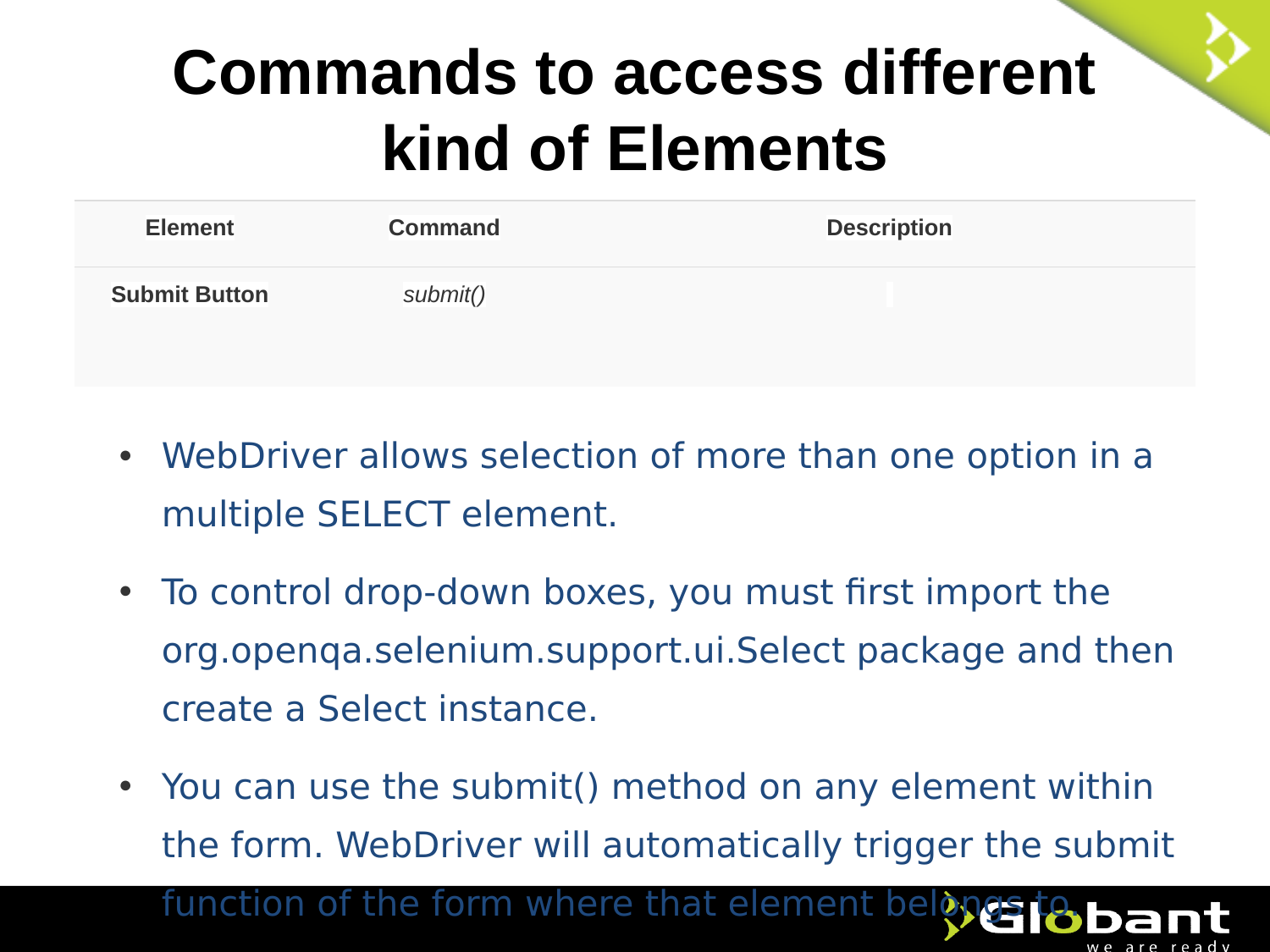

# Commands to access different kind of Elements
| Element | Command | Description |
| --- | --- | --- |
| Submit Button | submit() |  |
WebDriver allows selection of more than one option in a multiple SELECT element.
To control drop-down boxes, you must first import the org.openqa.selenium.support.ui.Select package and then create a Select instance.
You can use the submit() method on any element within the form. WebDriver will automatically trigger the submit function of the form where that element belongs to.